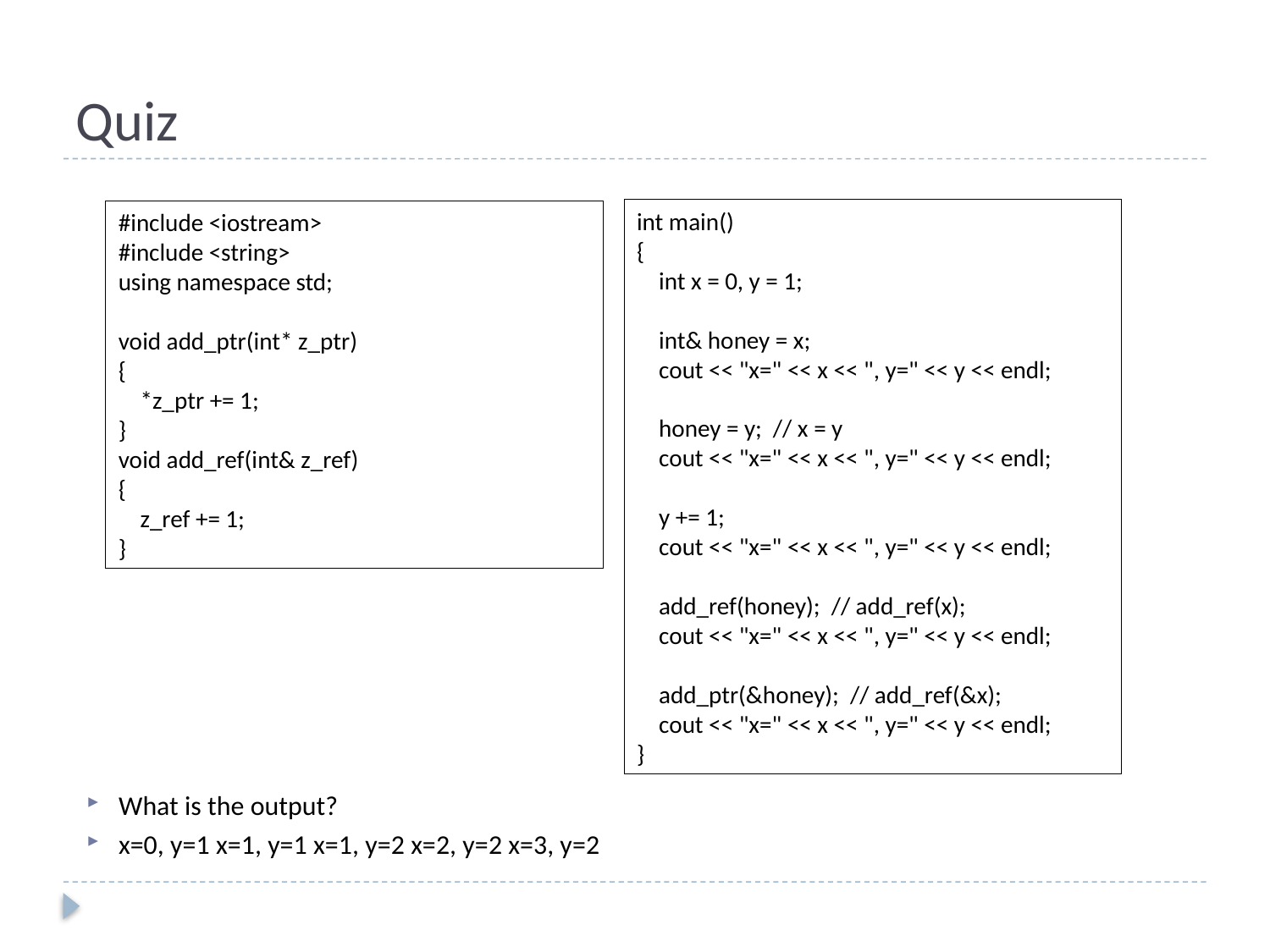

# Quiz
int main()
{
    int x = 0, y = 1;

    int& honey = x;
    cout << "x=" << x << ", y=" << y << endl;

    honey = y;  // x = y
    cout << "x=" << x << ", y=" << y << endl;

    y += 1;
    cout << "x=" << x << ", y=" << y << endl;

    add_ref(honey);  // add_ref(x);
    cout << "x=" << x << ", y=" << y << endl;

    add_ptr(&honey);  // add_ref(&x);
    cout << "x=" << x << ", y=" << y << endl;
}
#include <iostream>
#include <string>
using namespace std;

void add_ptr(int* z_ptr)
{
    *z_ptr += 1;
}
void add_ref(int& z_ref)
{
    z_ref += 1;
}
What is the output?
x=0, y=1 x=1, y=1 x=1, y=2 x=2, y=2 x=3, y=2